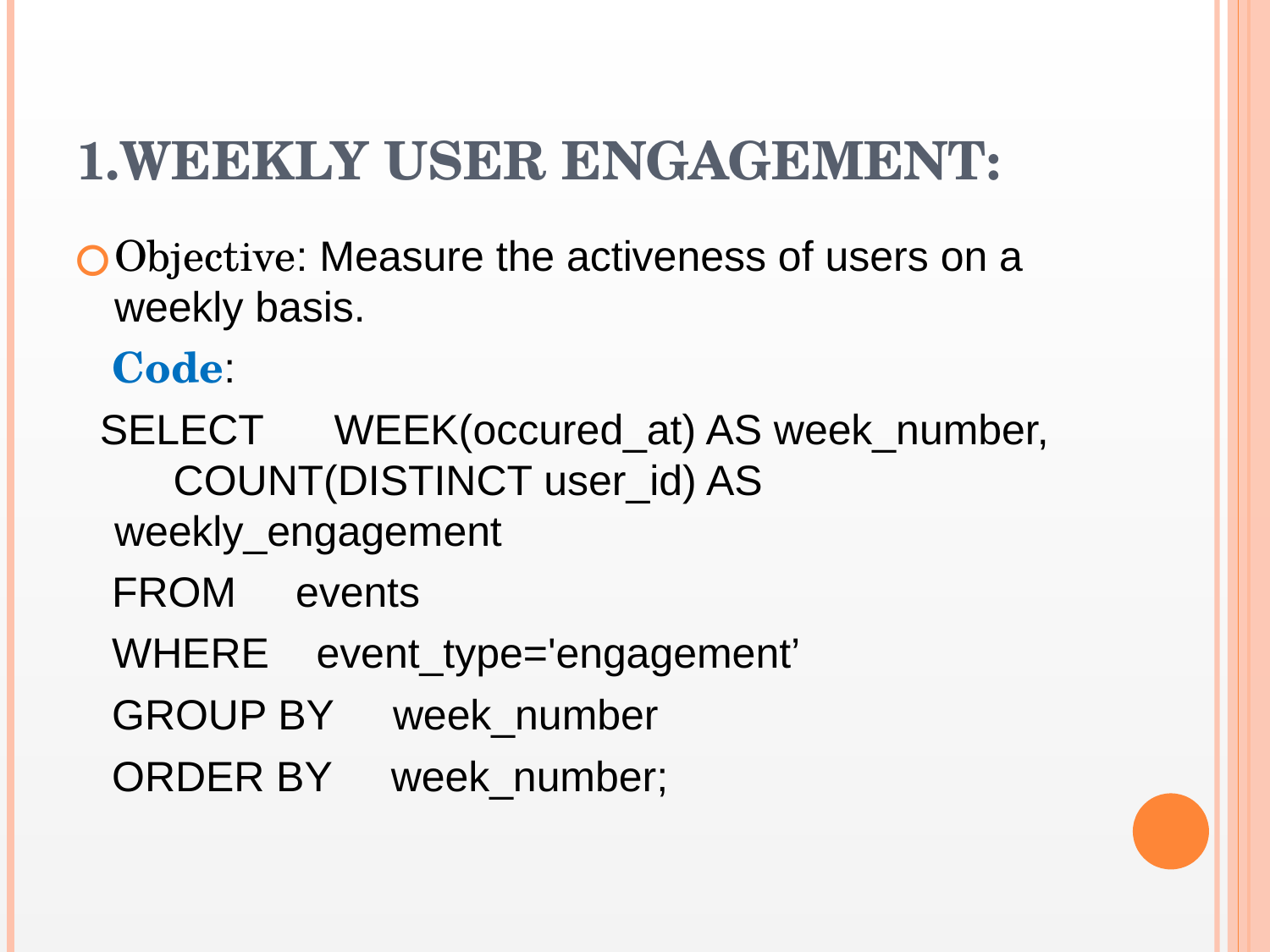

# 1.Weekly User Engagement:
Objective: Measure the activeness of users on a weekly basis.
   Code:
  SELECT      WEEK(occured_at) AS week_number,         COUNT(DISTINCT user_id) AS weekly_engagement
   FROM     events
   WHERE    event_type='engagement’
   GROUP BY     week_number
   ORDER BY     week_number;